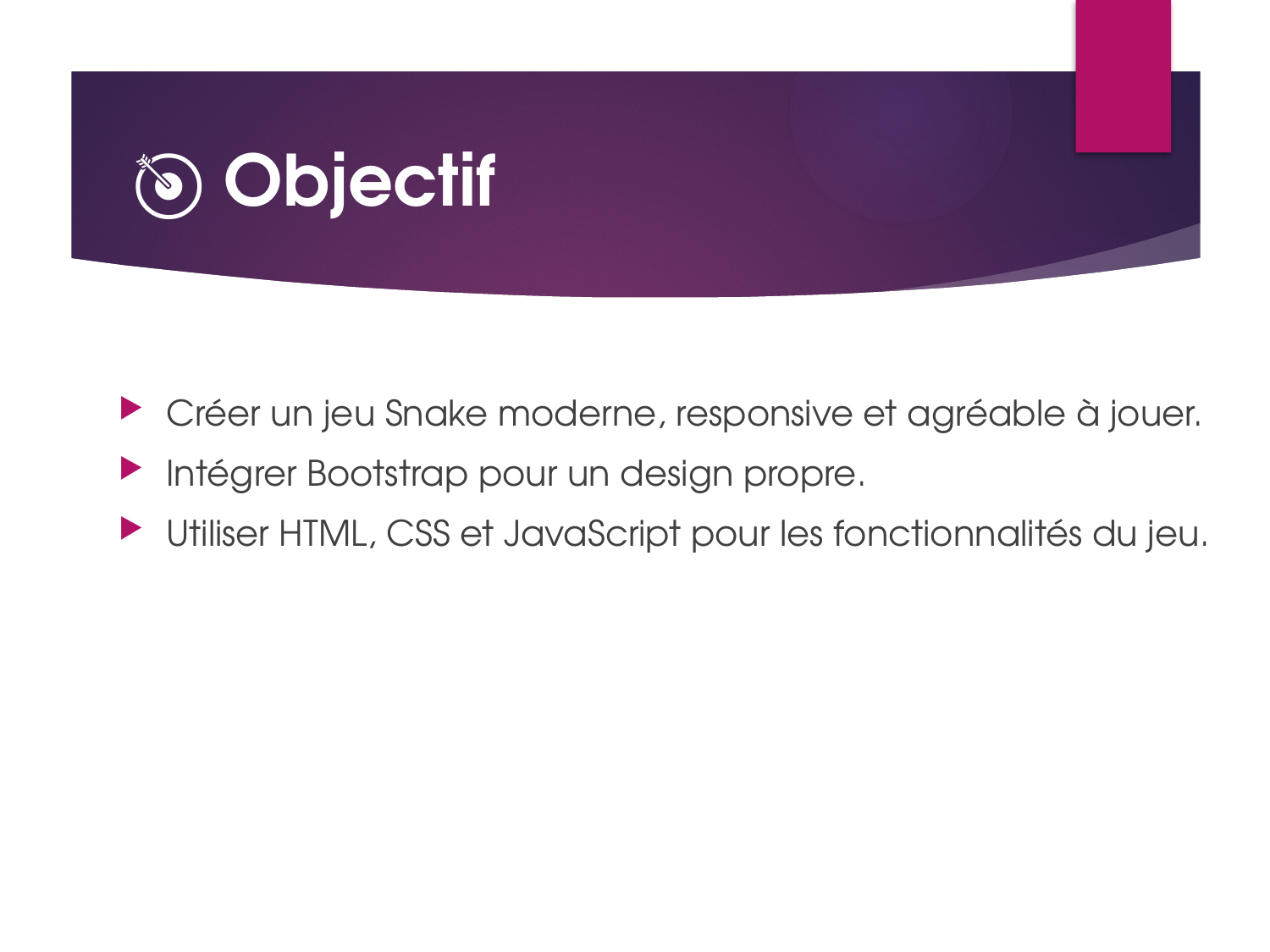

# 🎯 Objectif
Créer un jeu Snake moderne, responsive et agréable à jouer.
Intégrer Bootstrap pour un design propre.
Utiliser HTML, CSS et JavaScript pour les fonctionnalités du jeu.